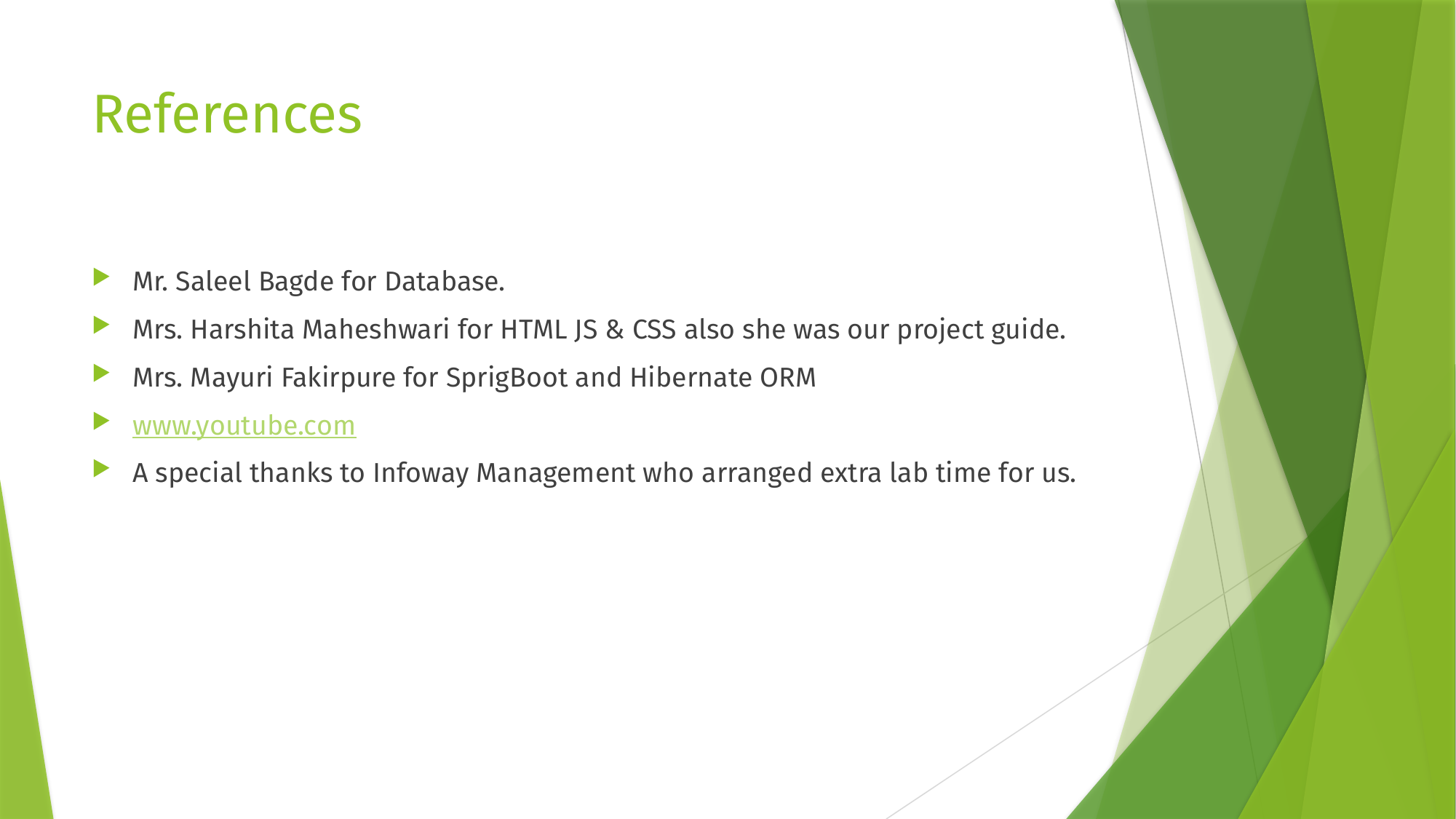

# References
Mr. Saleel Bagde for Database.
Mrs. Harshita Maheshwari for HTML JS & CSS also she was our project guide.
Mrs. Mayuri Fakirpure for SprigBoot and Hibernate ORM
www.youtube.com
A special thanks to Infoway Management who arranged extra lab time for us.